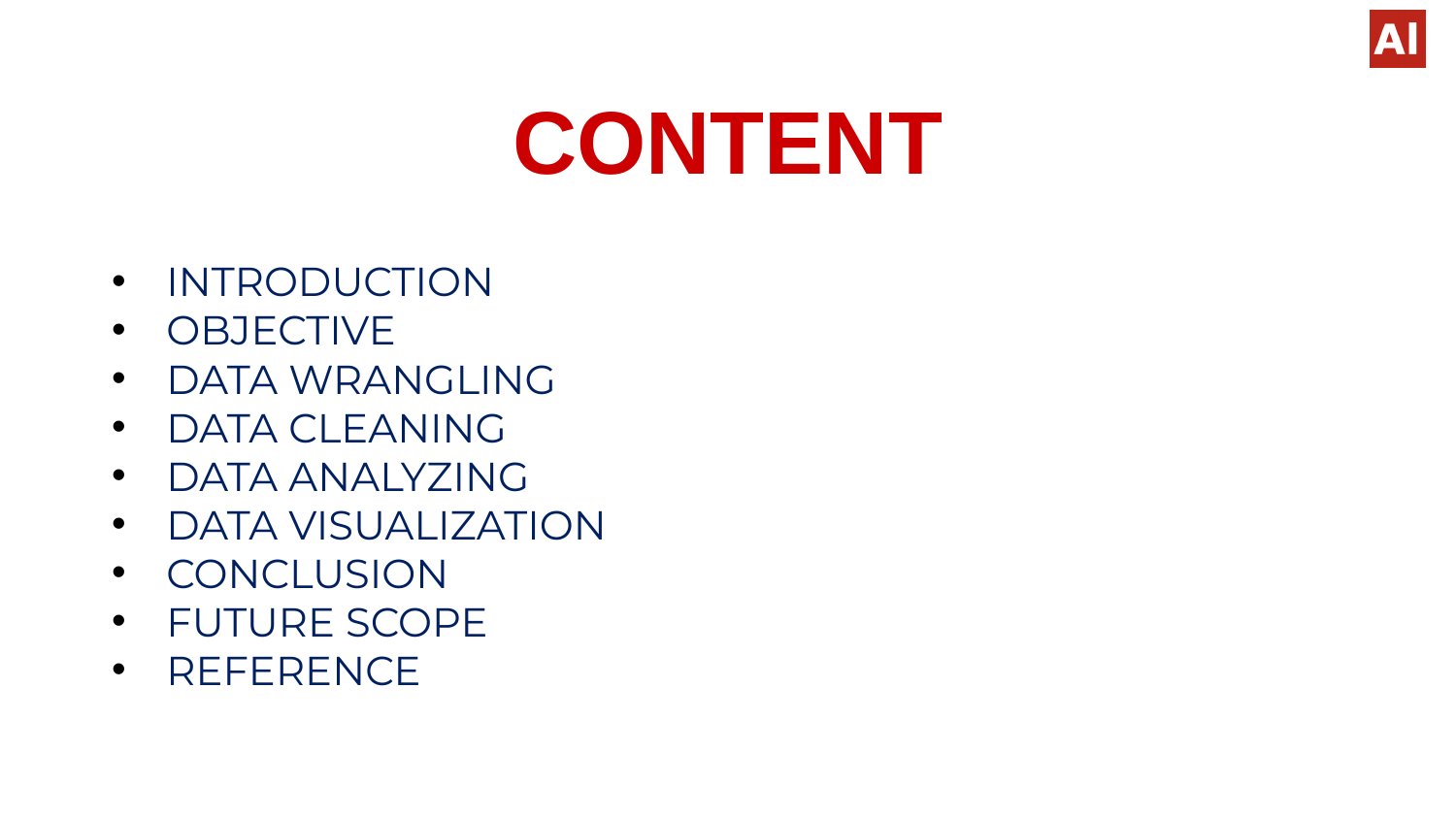

# CONTENT
INTRODUCTION
OBJECTIVE
DATA WRANGLING
DATA CLEANING
DATA ANALYZING
DATA VISUALIZATION
CONCLUSION
FUTURE SCOPE
REFERENCE